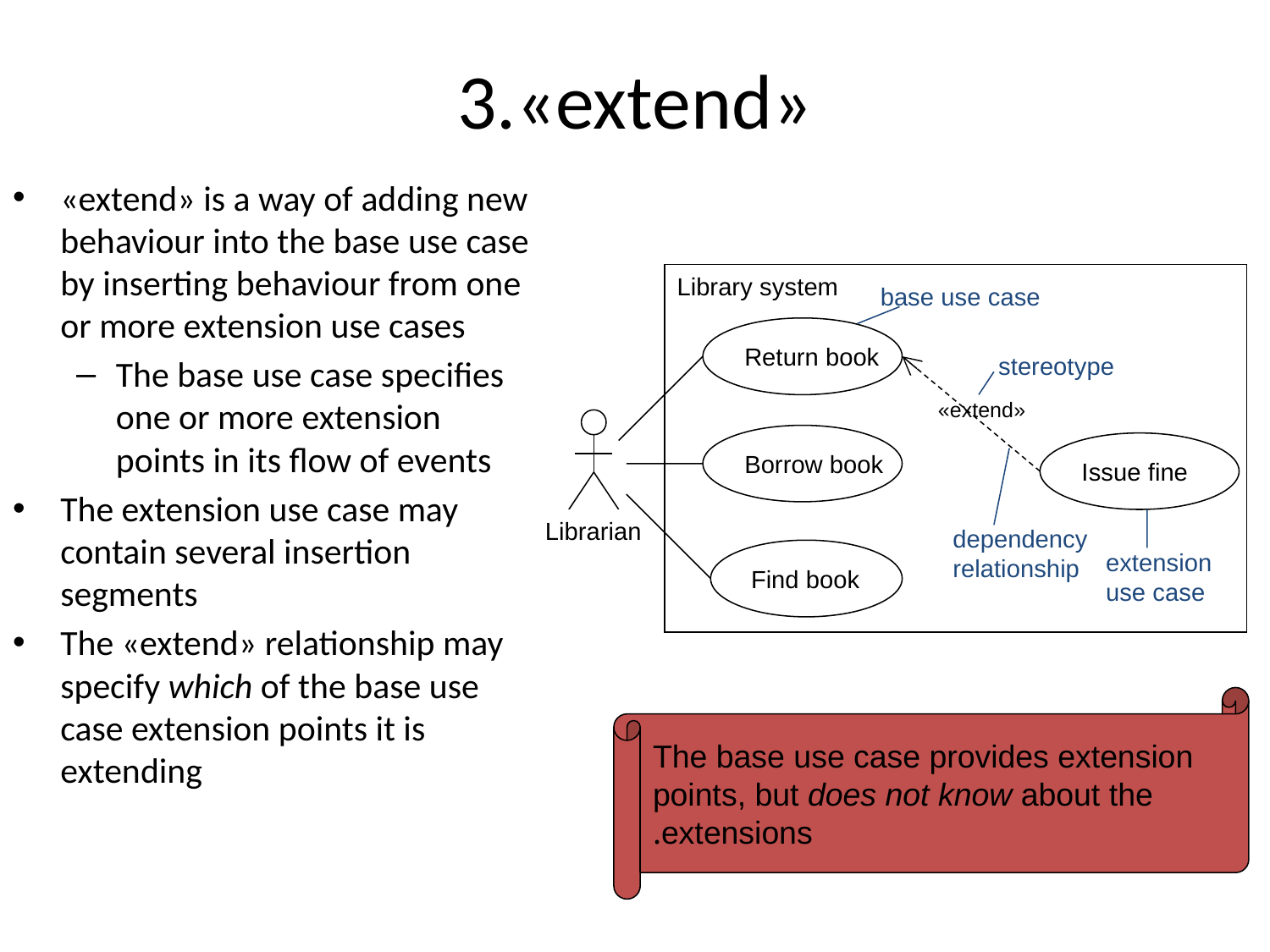

# 3.«extend»
«extend» is a way of adding new behaviour into the base use case by inserting behaviour from one or more extension use cases
The base use case specifies one or more extension points in its flow of events
The extension use case may contain several insertion segments
The «extend» relationship may specify which of the base use case extension points it is extending

Library system
base use case

Return book
stereotype

«extend»

Librarian
Borrow book
Issue fine

dependency relationship
Find book
extension use case
 The base use case provides extension points, but does not know about the extensions.